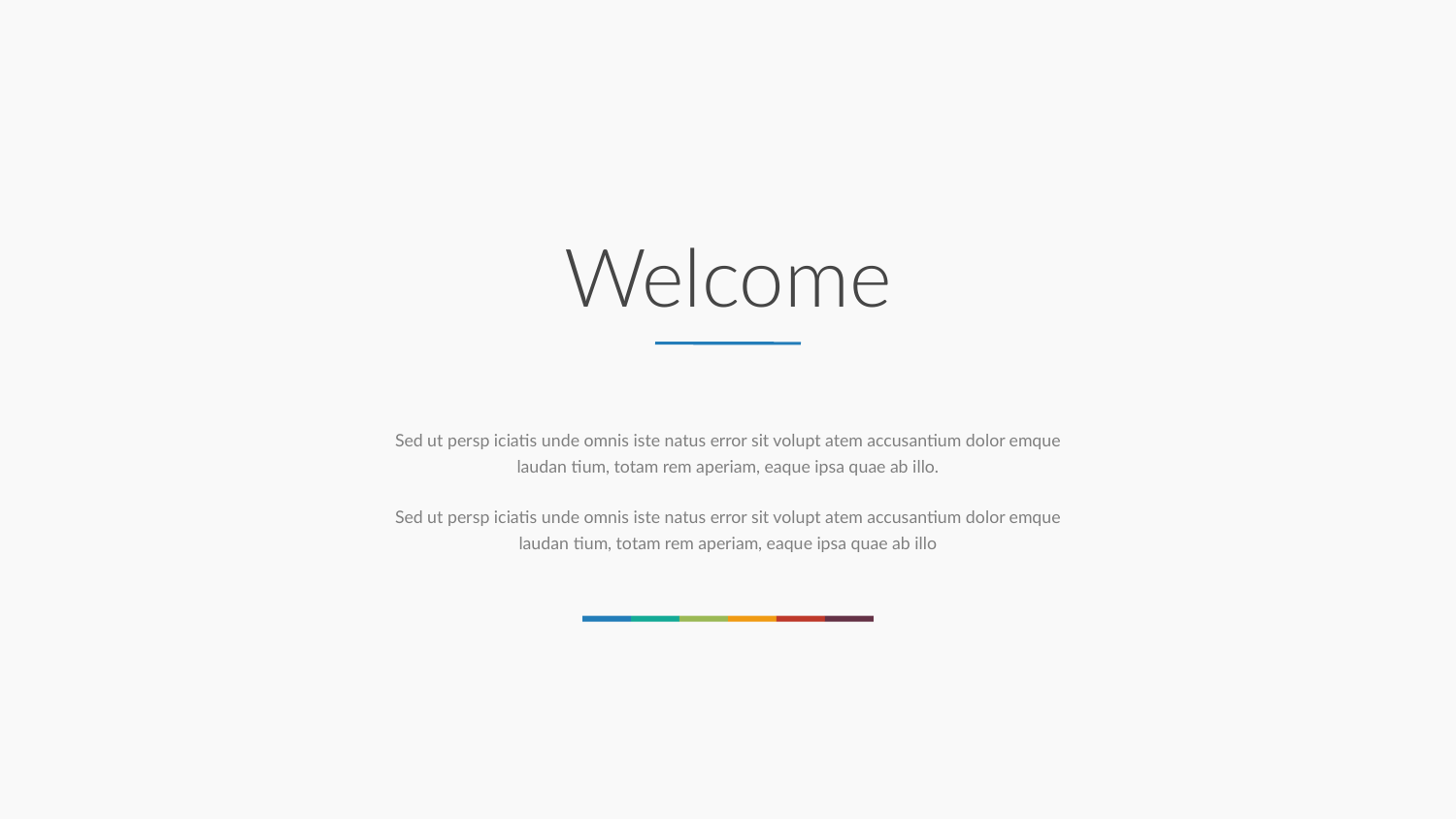

Welcome
Sed ut persp iciatis unde omnis iste natus error sit volupt atem accusantium dolor emque laudan tium, totam rem aperiam, eaque ipsa quae ab illo.
Sed ut persp iciatis unde omnis iste natus error sit volupt atem accusantium dolor emque laudan tium, totam rem aperiam, eaque ipsa quae ab illo